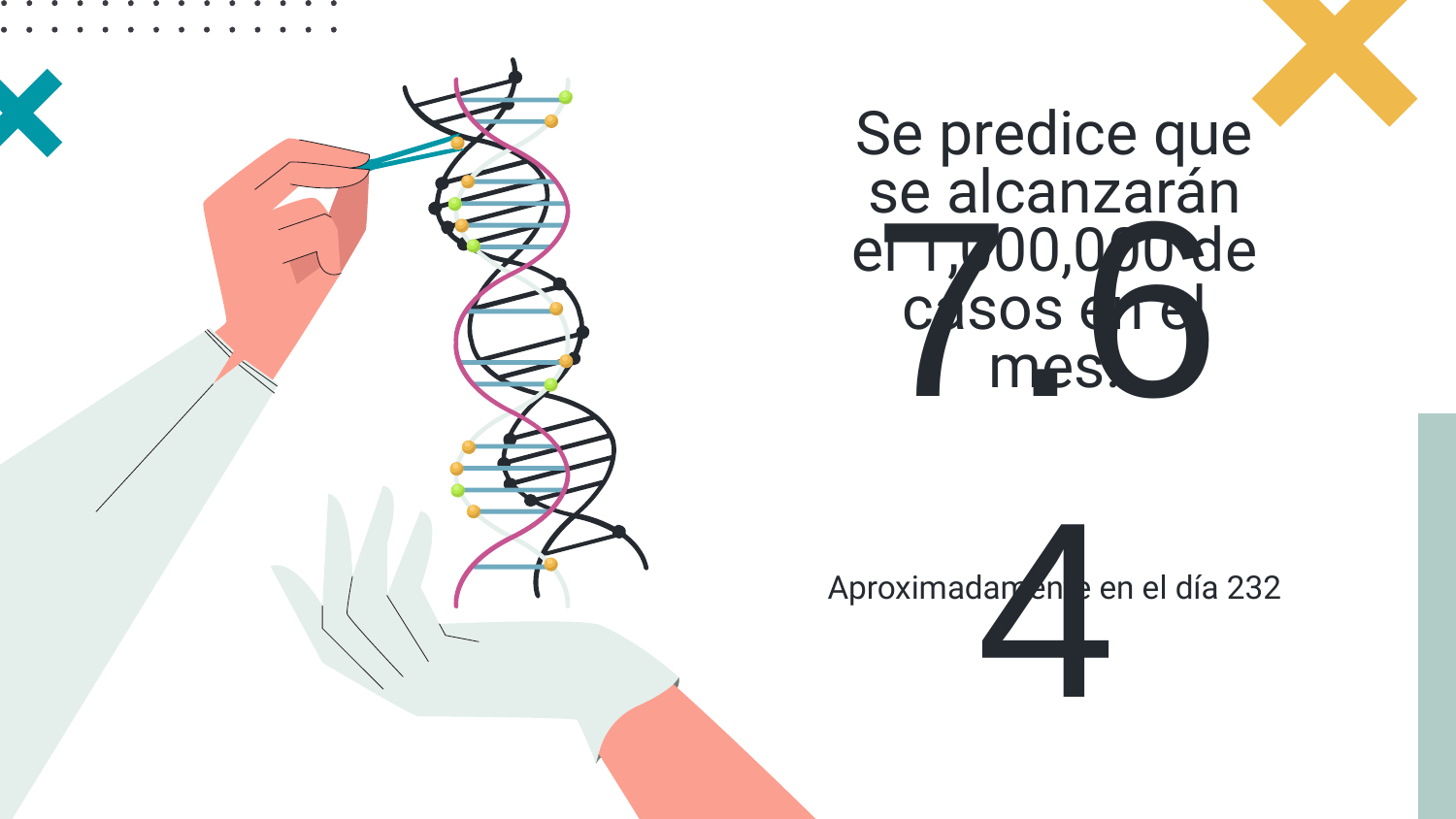

Se predice que se alcanzarán el 1,000,000 de casos en el mes:
# 7.64
Aproximadamente en el día 232